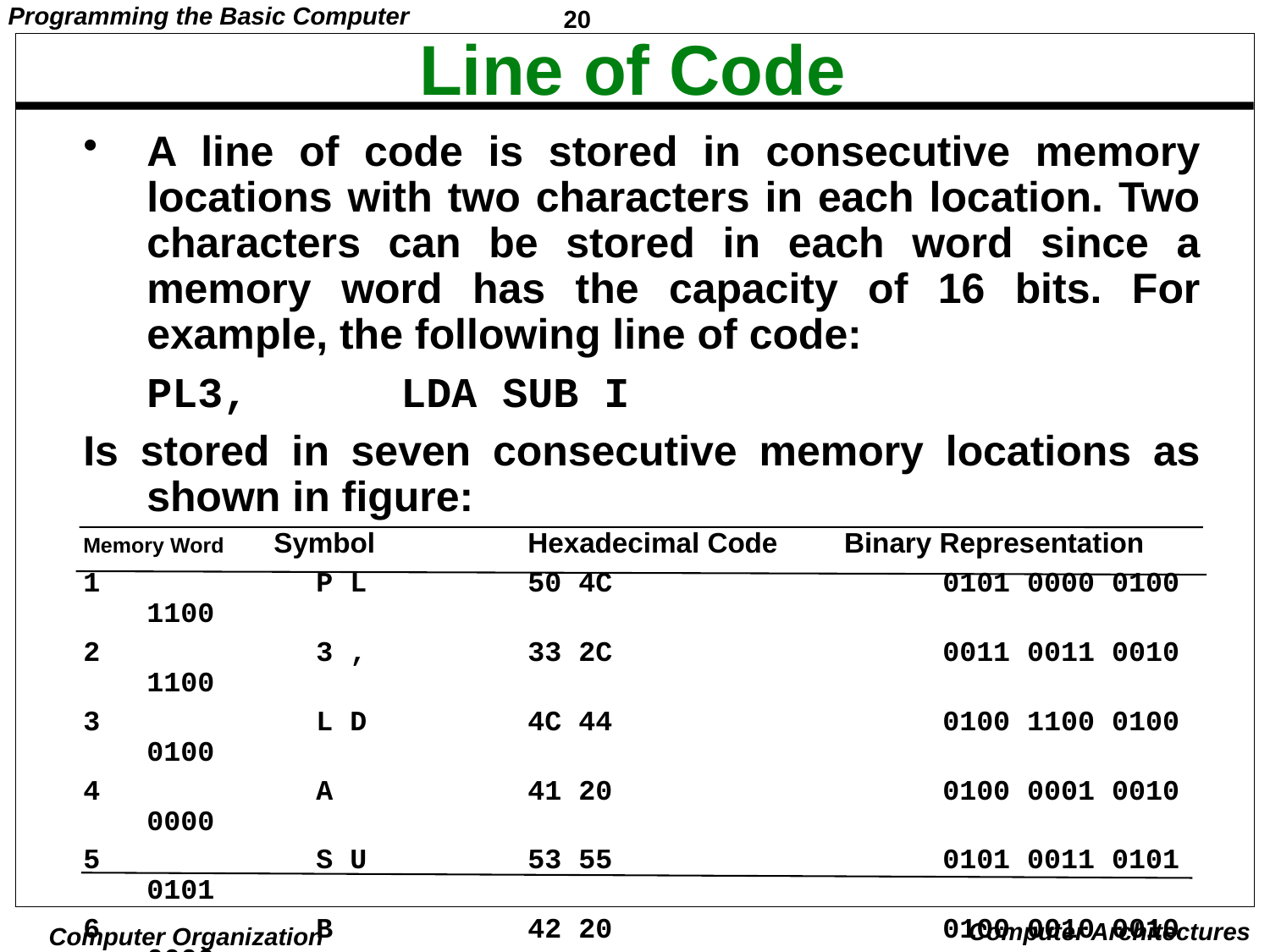

# Line of Code
A line of code is stored in consecutive memory locations with two characters in each location. Two characters can be stored in each word since a memory word has the capacity of 16 bits. For example, the following line of code:
	PL3, 	LDA SUB I
Is stored in seven consecutive memory locations as shown in figure:
Memory Word	Symbol		Hexadecimal Code	        Binary Representation
          P L		50 4C			  0101 0000 0100 1100
          3 , 		33 2C			  0011 0011 0010 1100
          L D		4C 44			  0100 1100 0100 0100
          A 		41 20			  0100 0001 0010 0000
          S U		53 55 			  0101 0011 0101 0101
          B		42 20			  0100 0010 0010 0000
          I CR 	49 0D			  0100 1001 0000 1101